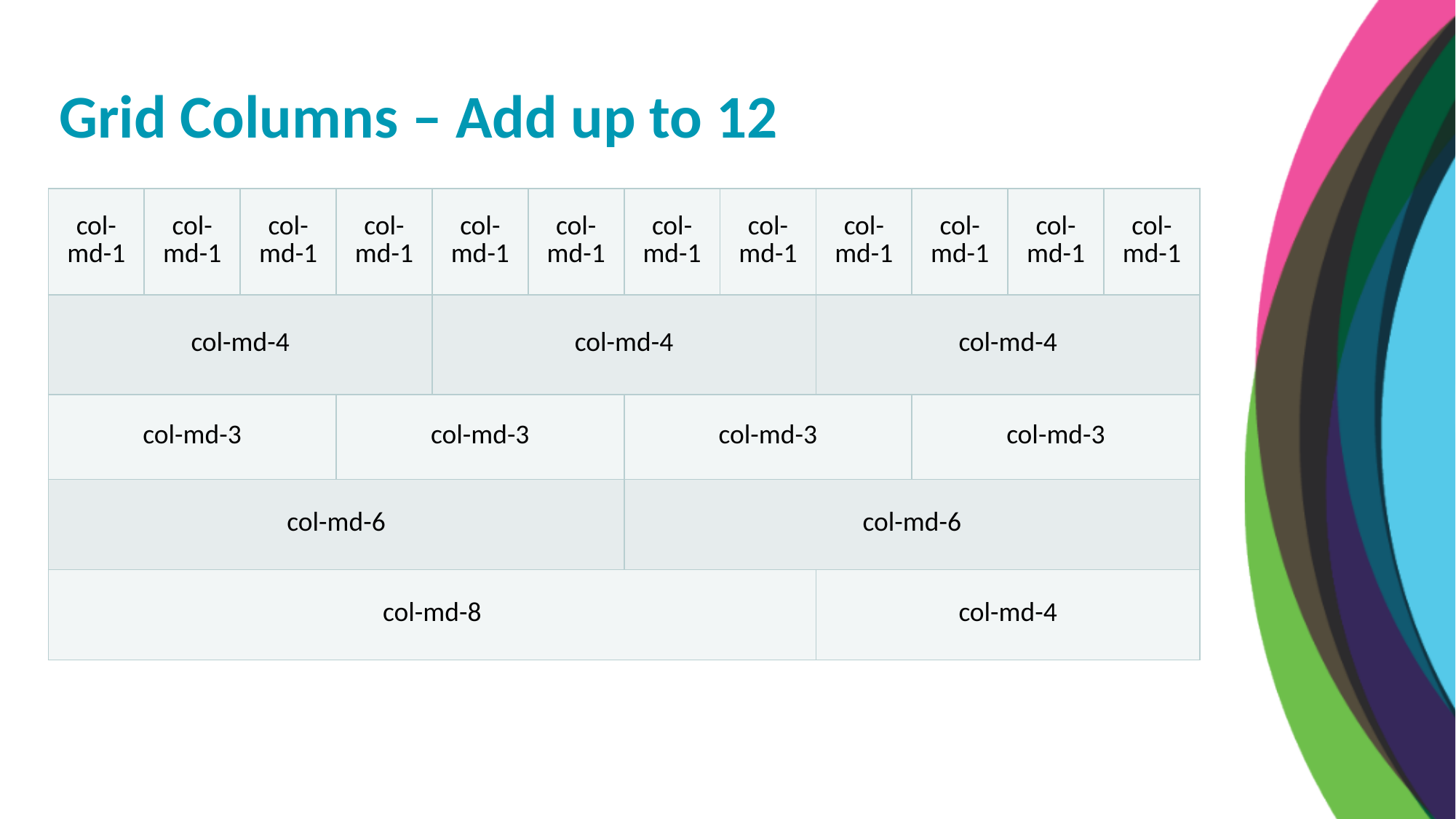

Grid Columns – Add up to 12
| col-md-1 | col-md-1 | col-md-1 | col-md-1 | col-md-1 | col-md-1 | col-md-1 | col-md-1 | col-md-1 | col-md-1 | col-md-1 | col-md-1 |
| --- | --- | --- | --- | --- | --- | --- | --- | --- | --- | --- | --- |
| col-md-4 |  |  |  | col-md-4 |  |  |  | col-md-4 |  |  |  |
| col-md-3 |  |  | col-md-3 |  |  | col-md-3 |  |  | col-md-3 |  |  |
| col-md-6 |  |  |  |  |  | col-md-6 |  |  |  |  |  |
| col-md-8 |  |  |  |  |  |  |  | col-md-4 |  |  |  |